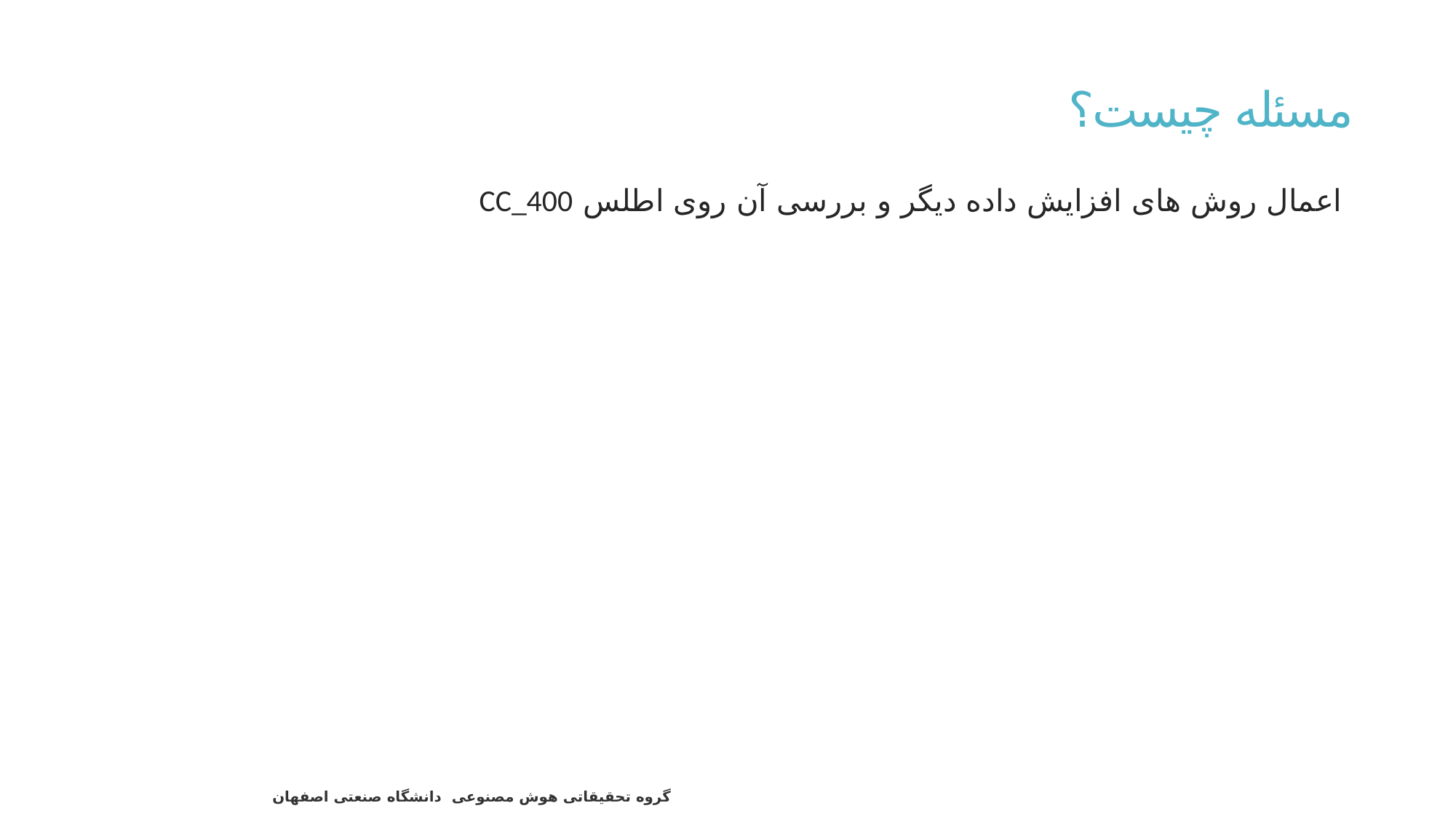

# مسئله چیست؟
اعمال روش های افزایش داده دیگر و بررسی آن روی اطلس CC_400
71
گروه تحقیقاتی هوش مصنوعی  دانشگاه صنعتی اصفهان